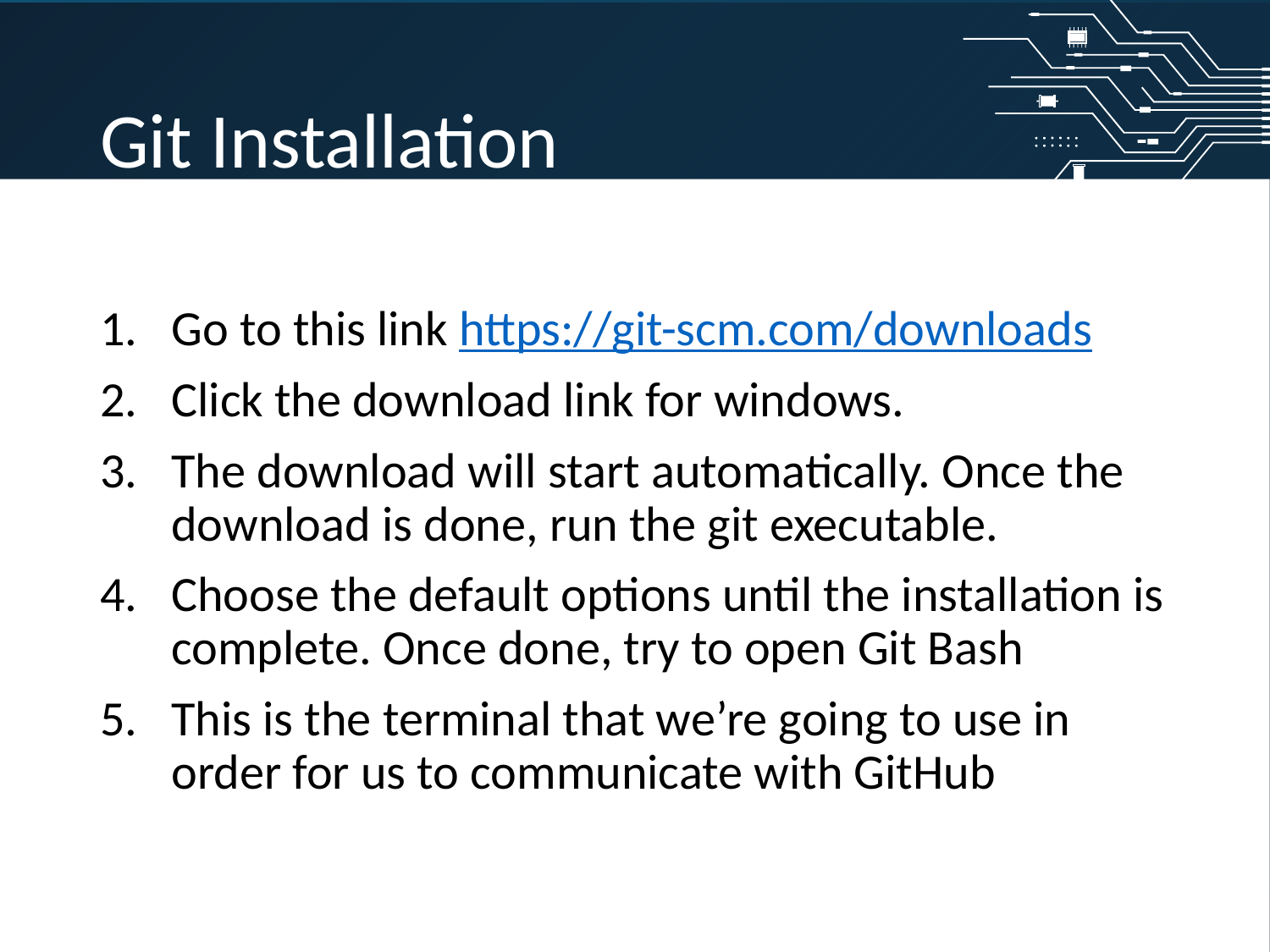

# Git Installation
Go to this link https://git-scm.com/downloads
Click the download link for windows.
The download will start automatically. Once the download is done, run the git executable.
Choose the default options until the installation is complete. Once done, try to open Git Bash
This is the terminal that we’re going to use in order for us to communicate with GitHub